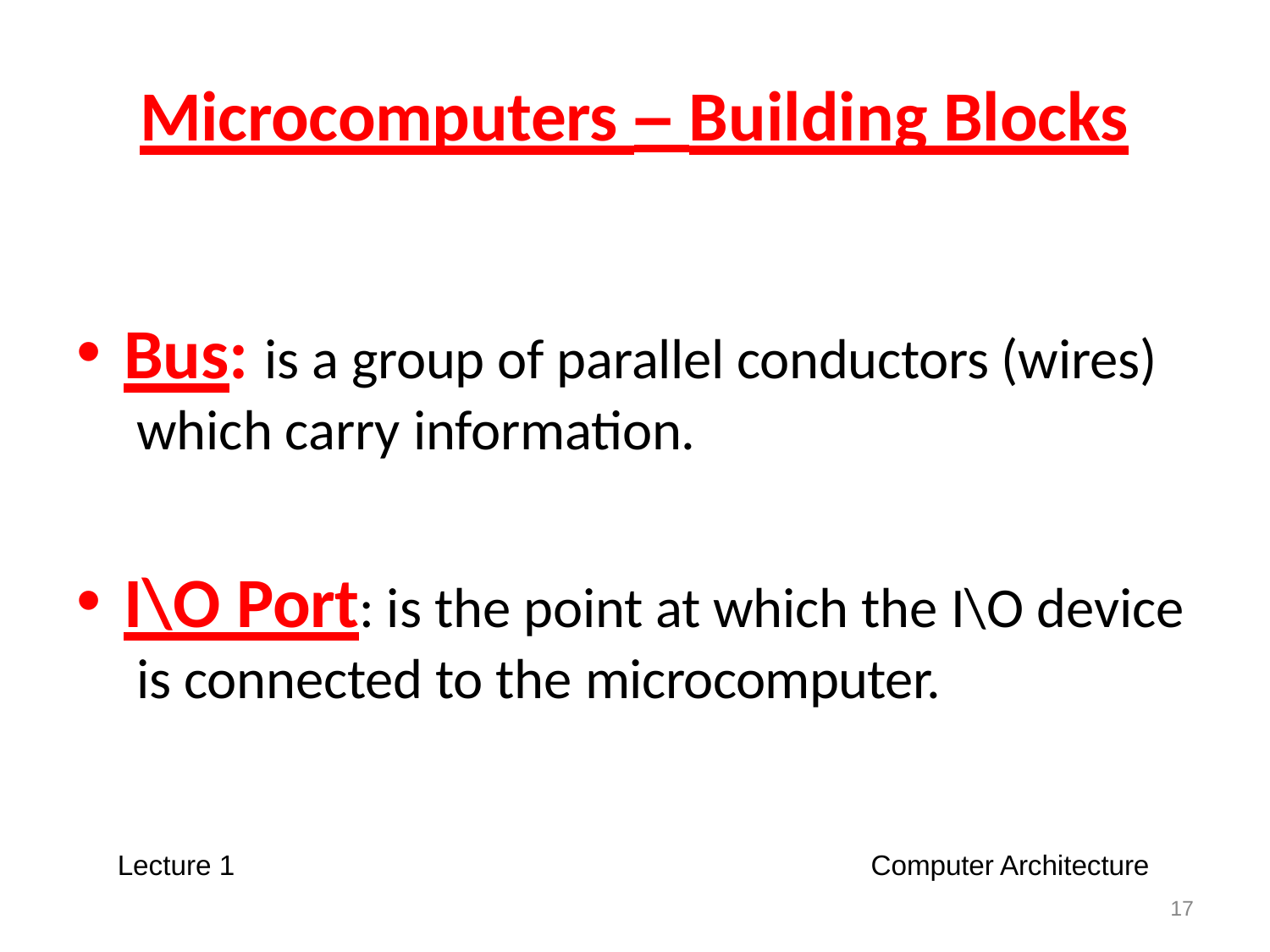

# Microcomputers – Building Blocks
Bus: is a group of parallel conductors (wires)  which carry information.

I\O Port: is the point at which the I\O device  is connected to the microcomputer.
Lecture 1
Computer Architecture
17